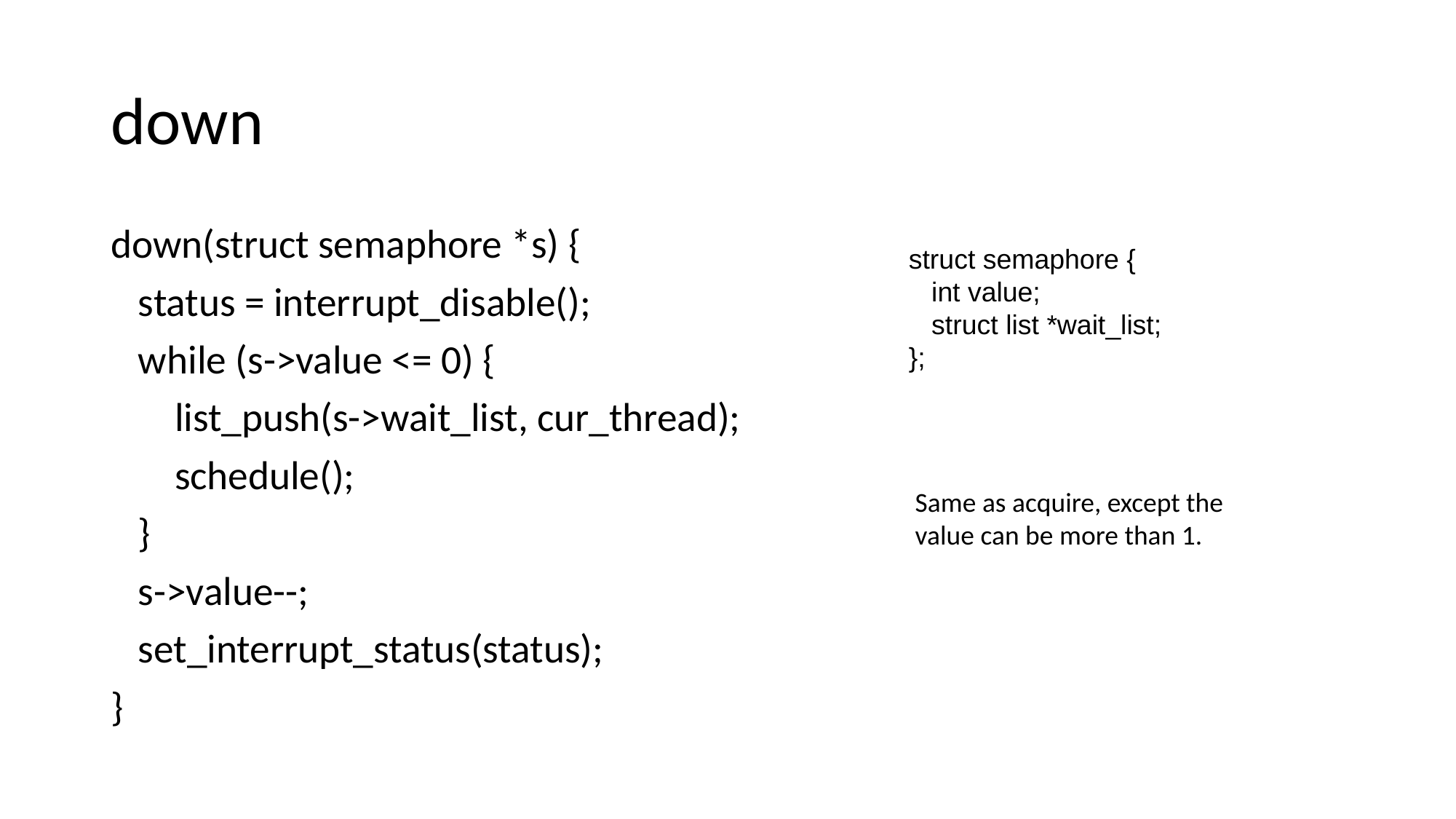

# down
down(struct semaphore *s) {
   status = interrupt_disable();
   while (s->value <= 0) {
       list_push(s->wait_list, cur_thread);
       schedule();
   }
   s->value--;
   set_interrupt_status(status);
}
struct semaphore {
   int value;
   struct list *wait_list;
};
Same as acquire, except the value can be more than 1.